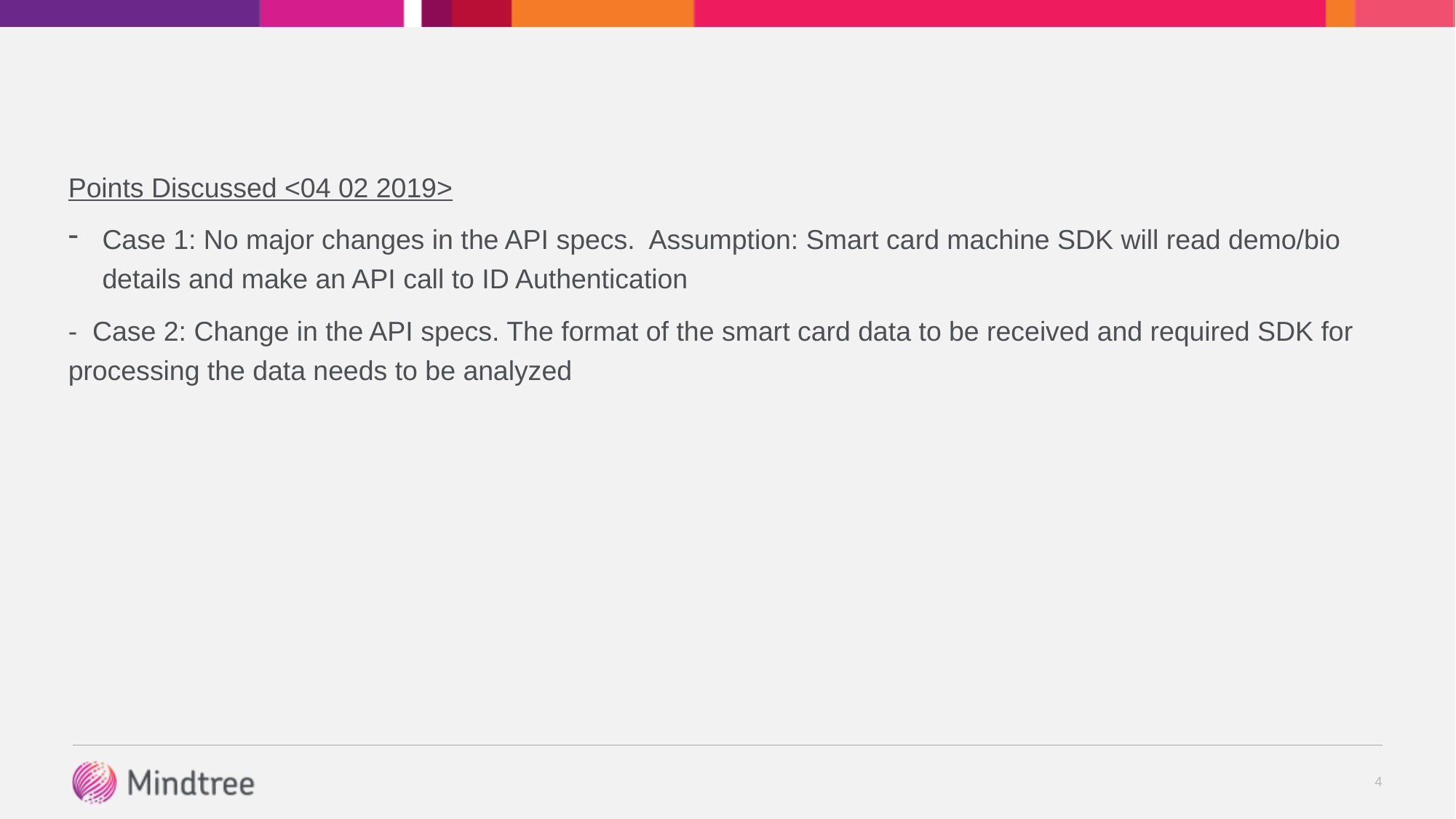

#
Points Discussed <04 02 2019>
Case 1: No major changes in the API specs.  Assumption: Smart card machine SDK will read demo/bio details and make an API call to ID Authentication
-  Case 2: Change in the API specs. The format of the smart card data to be received and required SDK for processing the data needs to be analyzed
4